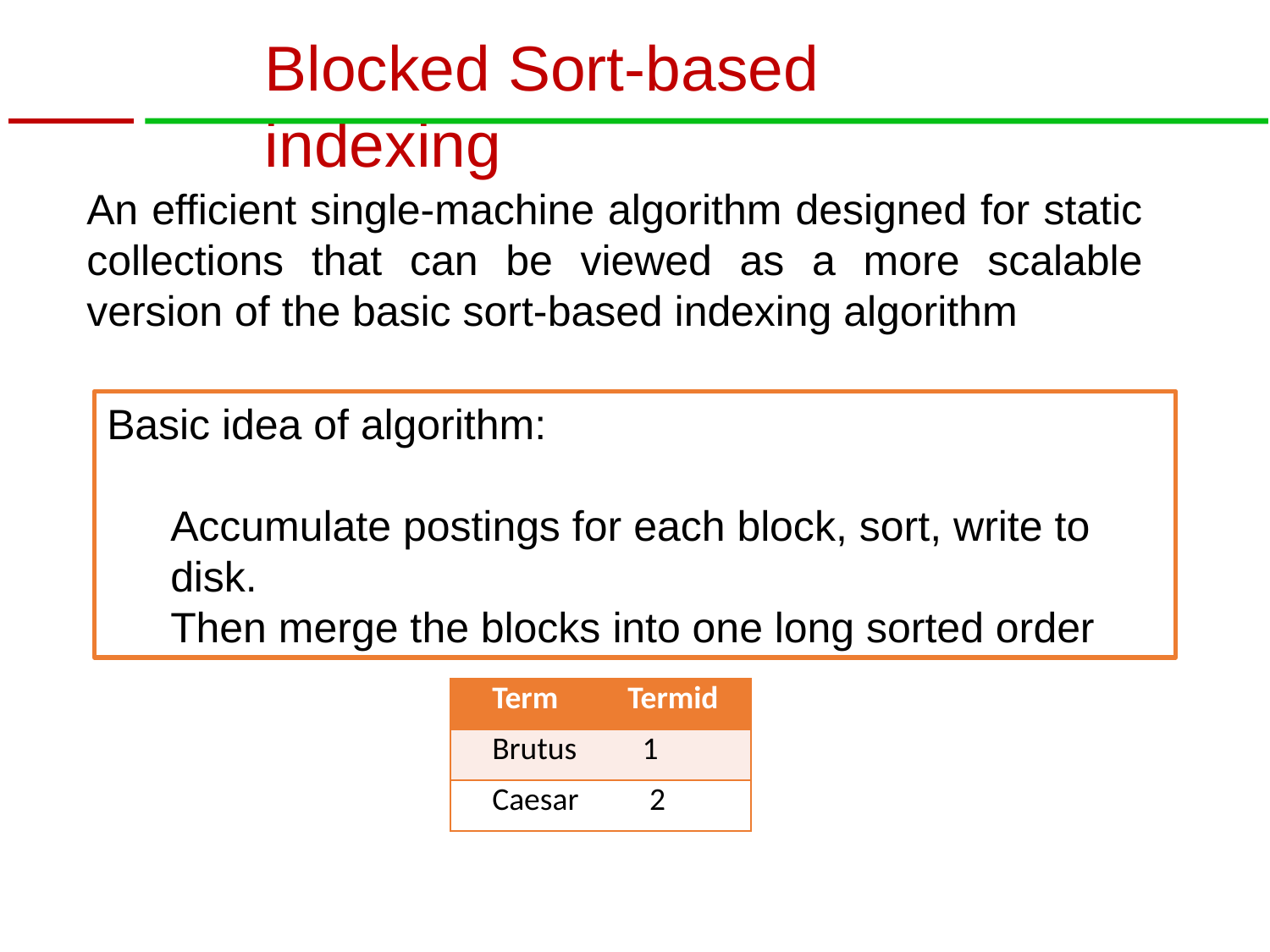

Blocked Sort-based indexing
An efficient single-machine algorithm designed for static collections that can be viewed as a more scalable version of the basic sort-based indexing algorithm
Basic idea of algorithm:

Accumulate postings for each block, sort, write to disk.
Then merge the blocks into one long sorted order
| Term | Termid |
| --- | --- |
| Brutus | 1 |
| Caesar | 2 |